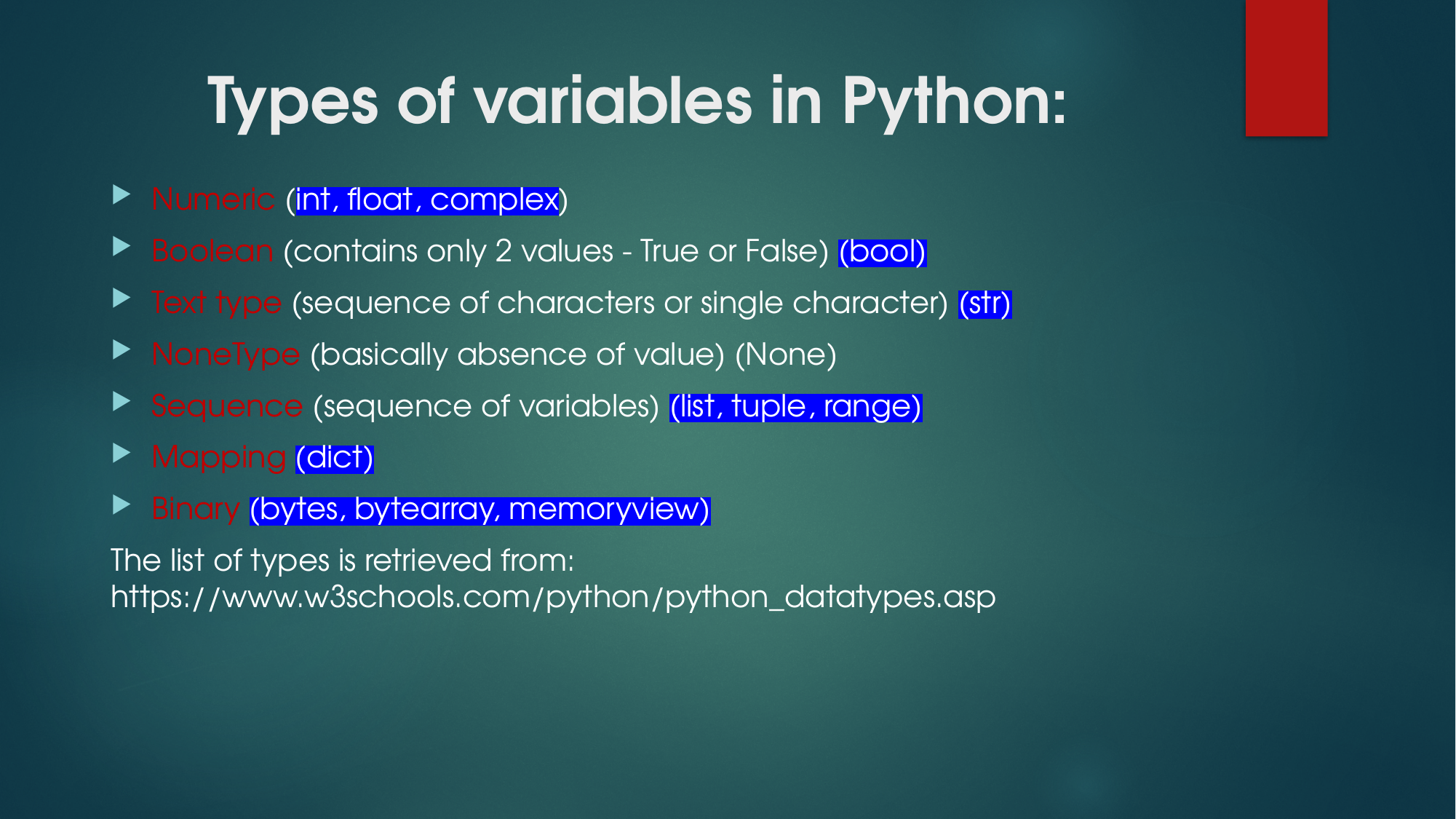

# Types of variables in Python:
Numeric (int, float, complex)
Boolean (contains only 2 values - True or False) (bool)
Text type (sequence of characters or single character) (str)
NoneType (basically absence of value) (None)
Sequence (sequence of variables) (list, tuple, range)
Mapping (dict)
Binary (bytes, bytearray, memoryview)
The list of types is retrieved from: https://www.w3schools.com/python/python_datatypes.asp